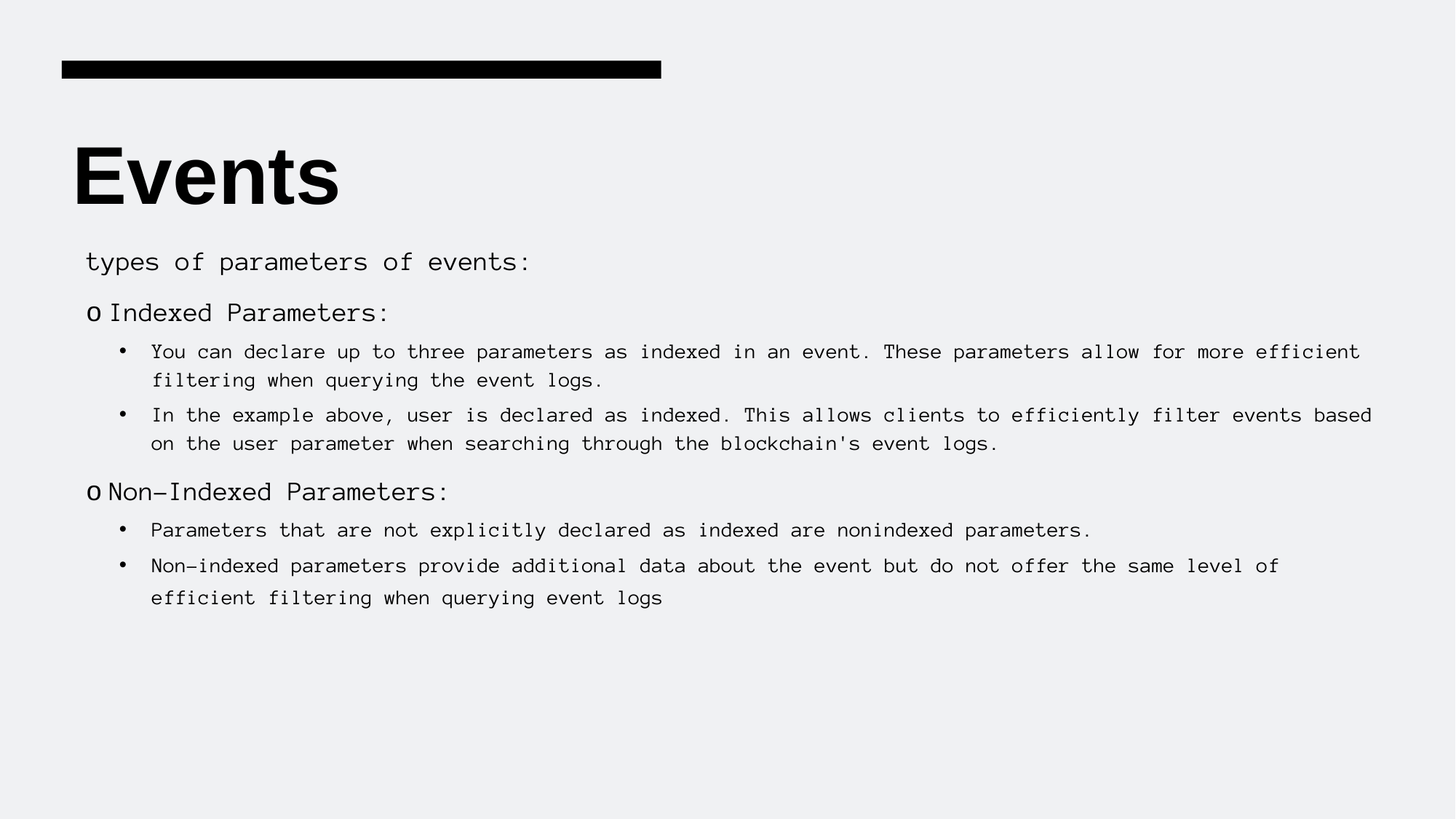

# Events
types of parameters of events:
o Indexed Parameters:
You can declare up to three parameters as indexed in an event. These parameters allow for more efficient filtering when querying the event logs.
In the example above, user is declared as indexed. This allows clients to efficiently filter events based on the user parameter when searching through the blockchain's event logs.
o Non-Indexed Parameters:
Parameters that are not explicitly declared as indexed are nonindexed parameters.
Non-indexed parameters provide additional data about the event but do not offer the same level of efficient filtering when querying event logs